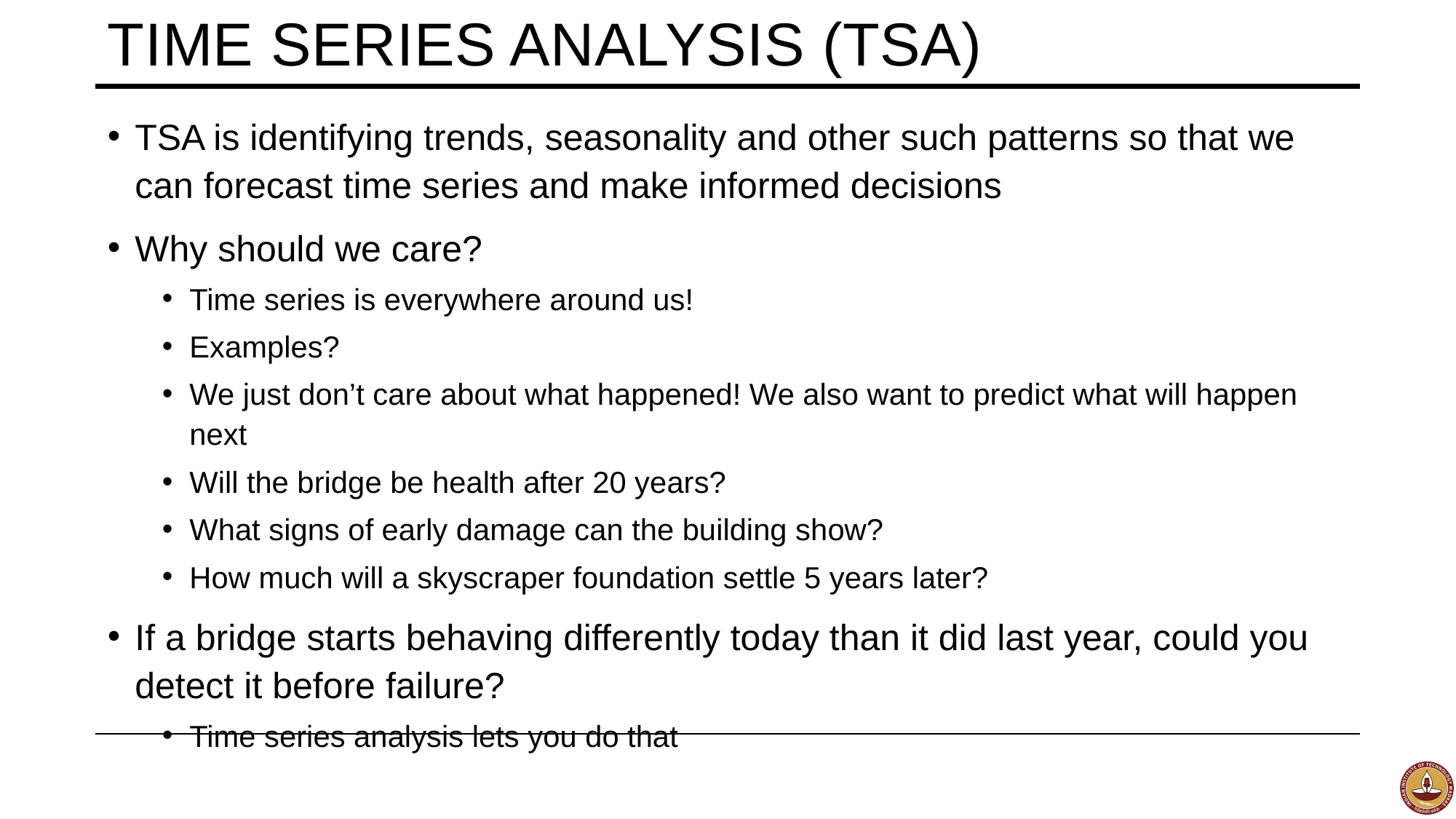

# Time series analysis (TSA)
TSA is identifying trends, seasonality and other such patterns so that we can forecast time series and make informed decisions
Why should we care?
Time series is everywhere around us!
Examples?
We just don’t care about what happened! We also want to predict what will happen next
Will the bridge be health after 20 years?
What signs of early damage can the building show?
How much will a skyscraper foundation settle 5 years later?
If a bridge starts behaving differently today than it did last year, could you detect it before failure?
Time series analysis lets you do that